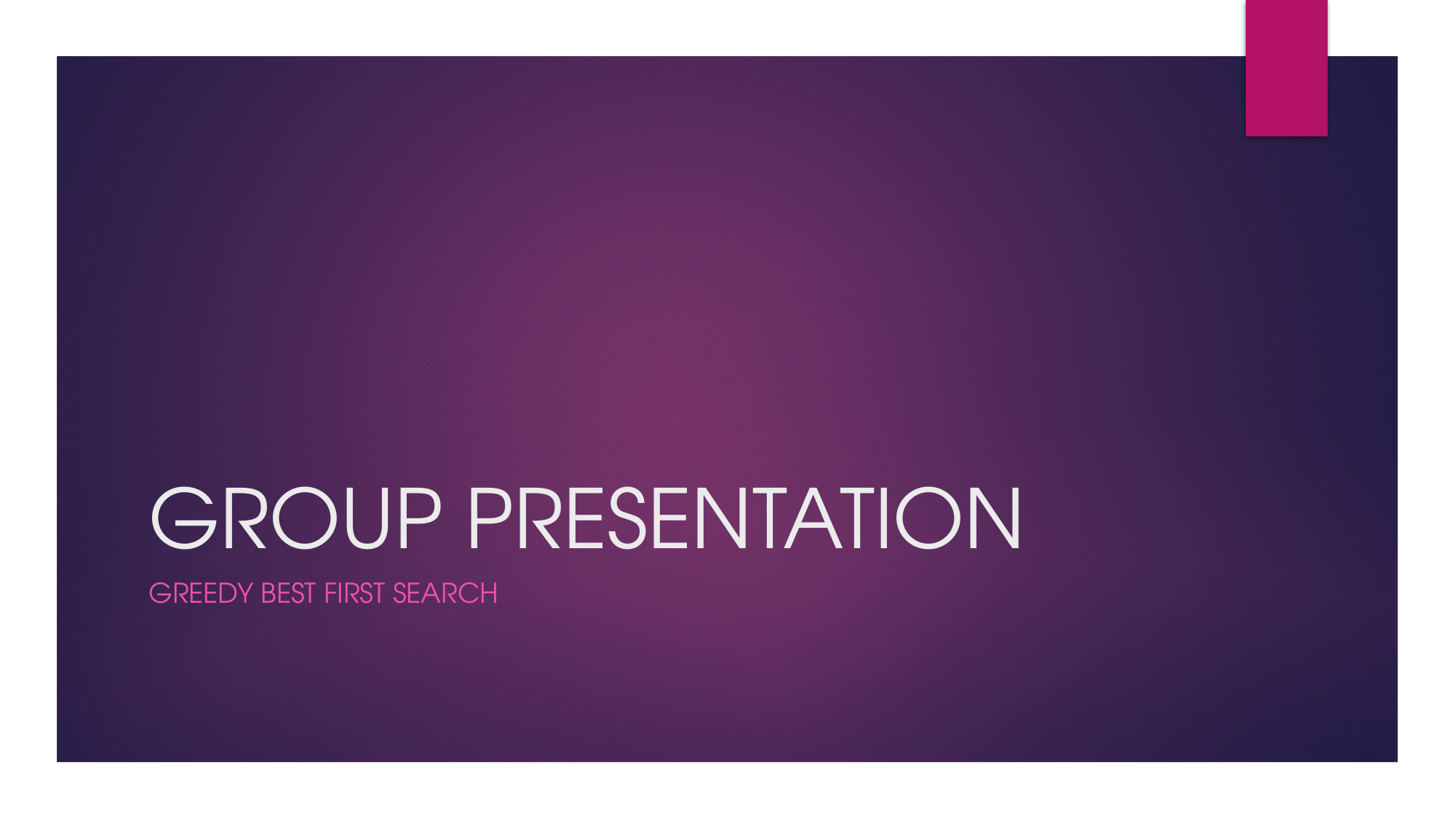

# GROUP PRESENTATION
Greedy Best First Search